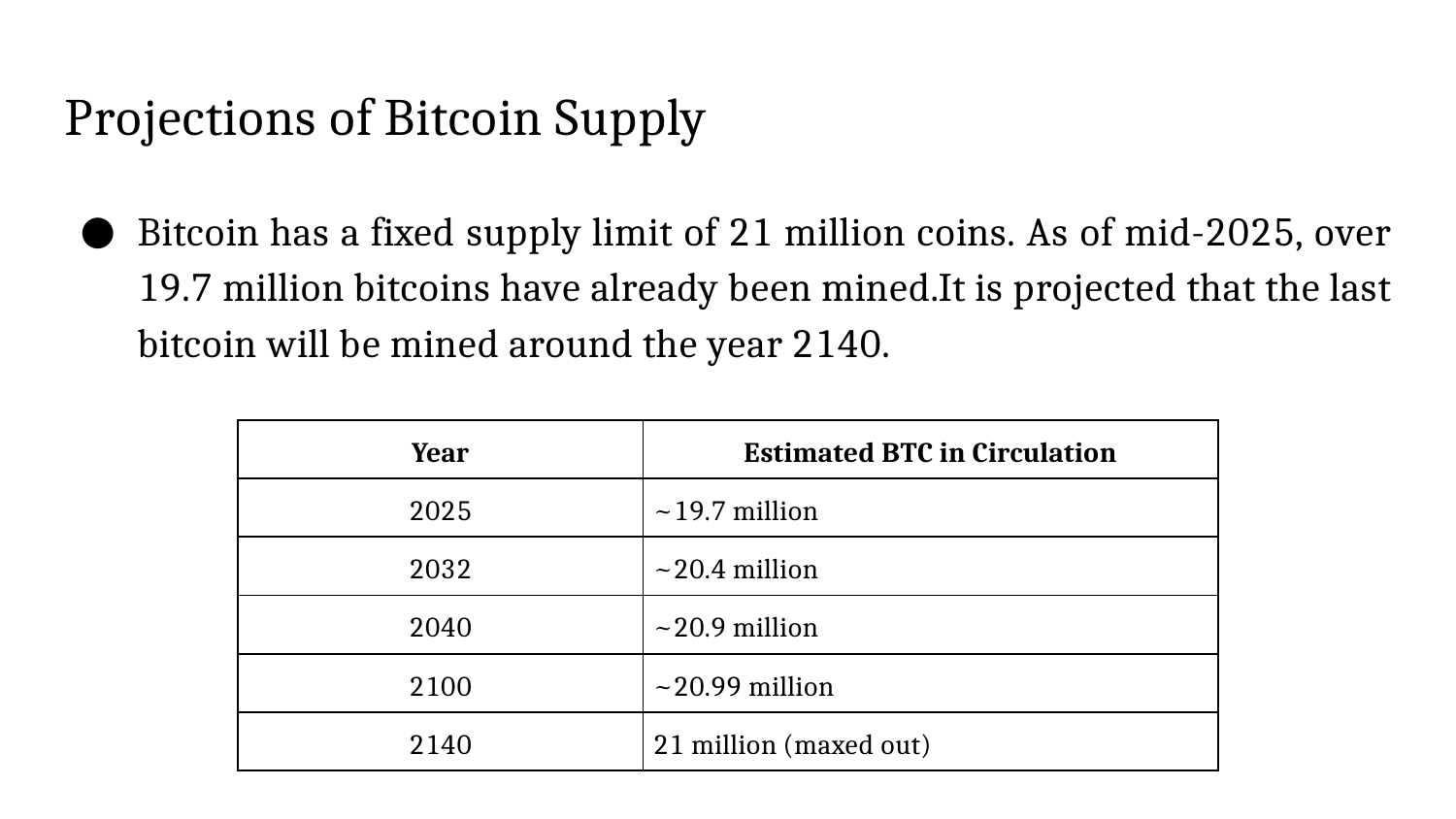

# Projections of Bitcoin Supply
Bitcoin has a fixed supply limit of 21 million coins. As of mid-2025, over 19.7 million bitcoins have already been mined.It is projected that the last bitcoin will be mined around the year 2140.
| Year | Estimated BTC in Circulation |
| --- | --- |
| 2025 | ~19.7 million |
| 2032 | ~20.4 million |
| 2040 | ~20.9 million |
| 2100 | ~20.99 million |
| 2140 | 21 million (maxed out) |